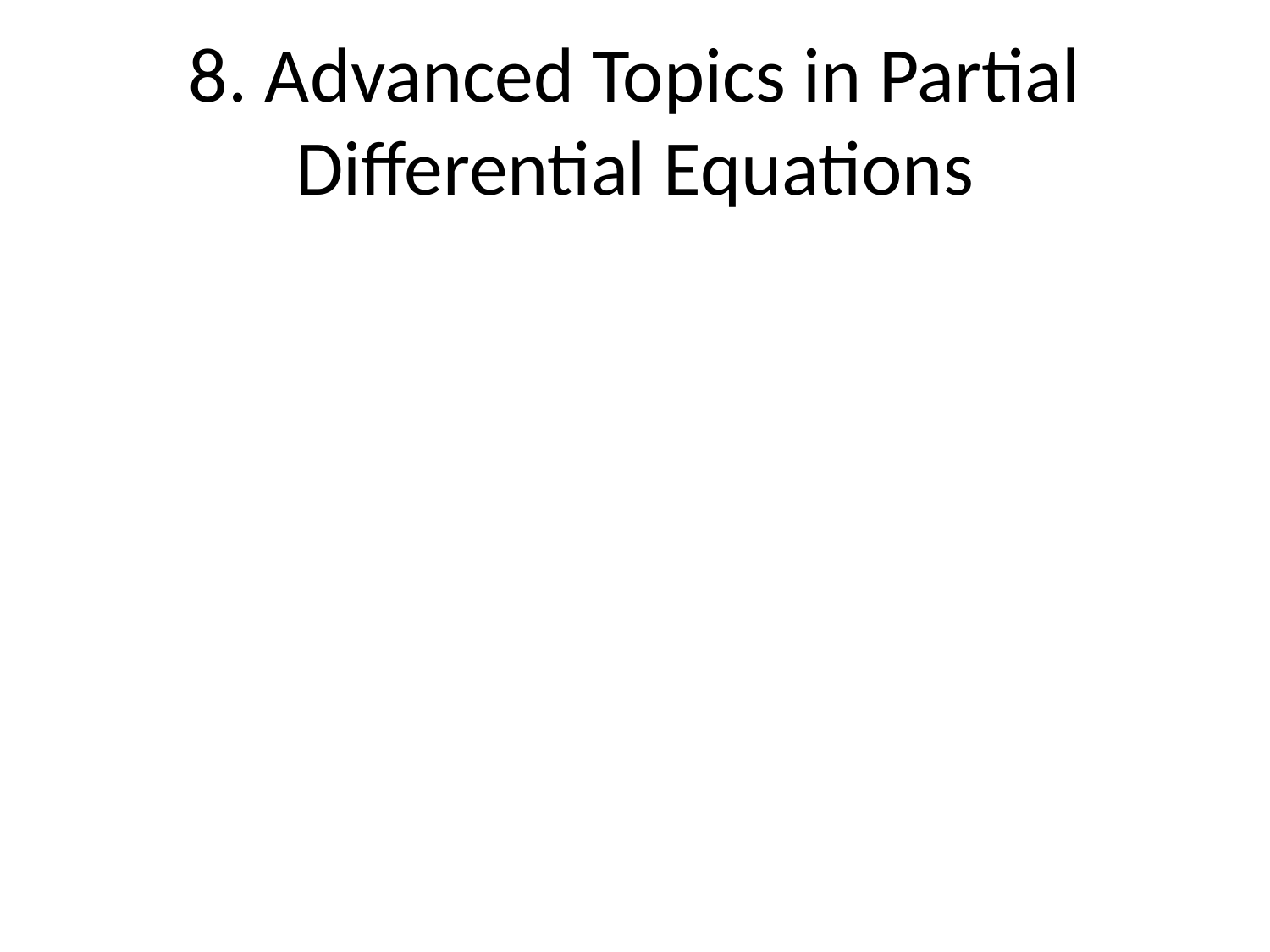

# 8. Advanced Topics in Partial Differential Equations